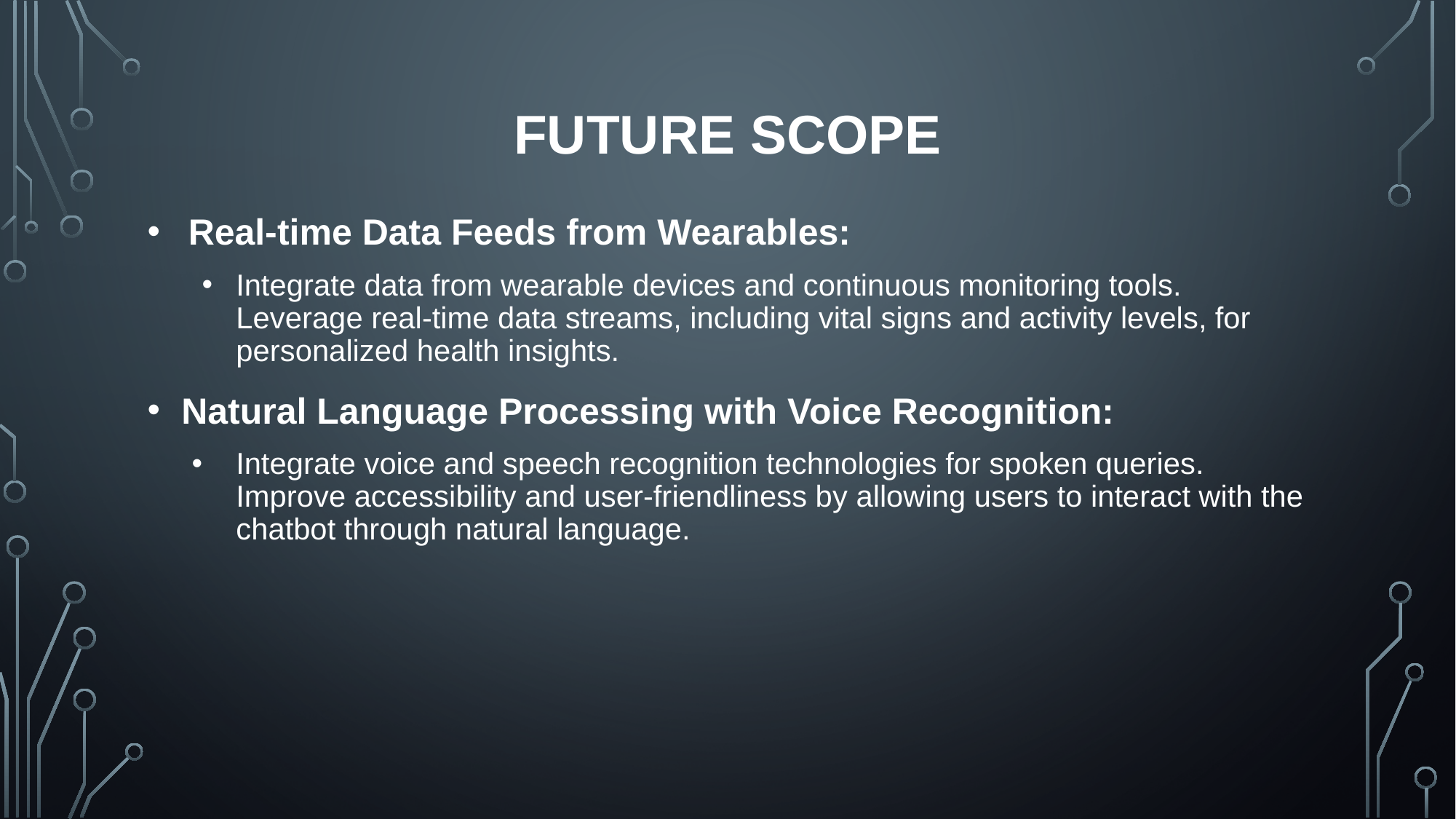

# FUTURE SCOPE
Real-time Data Feeds from Wearables:
Integrate data from wearable devices and continuous monitoring tools.
Leverage real-time data streams, including vital signs and activity levels, for personalized health insights.
Natural Language Processing with Voice Recognition:
Integrate voice and speech recognition technologies for spoken queries. Improve accessibility and user-friendliness by allowing users to interact with the chatbot through natural language.